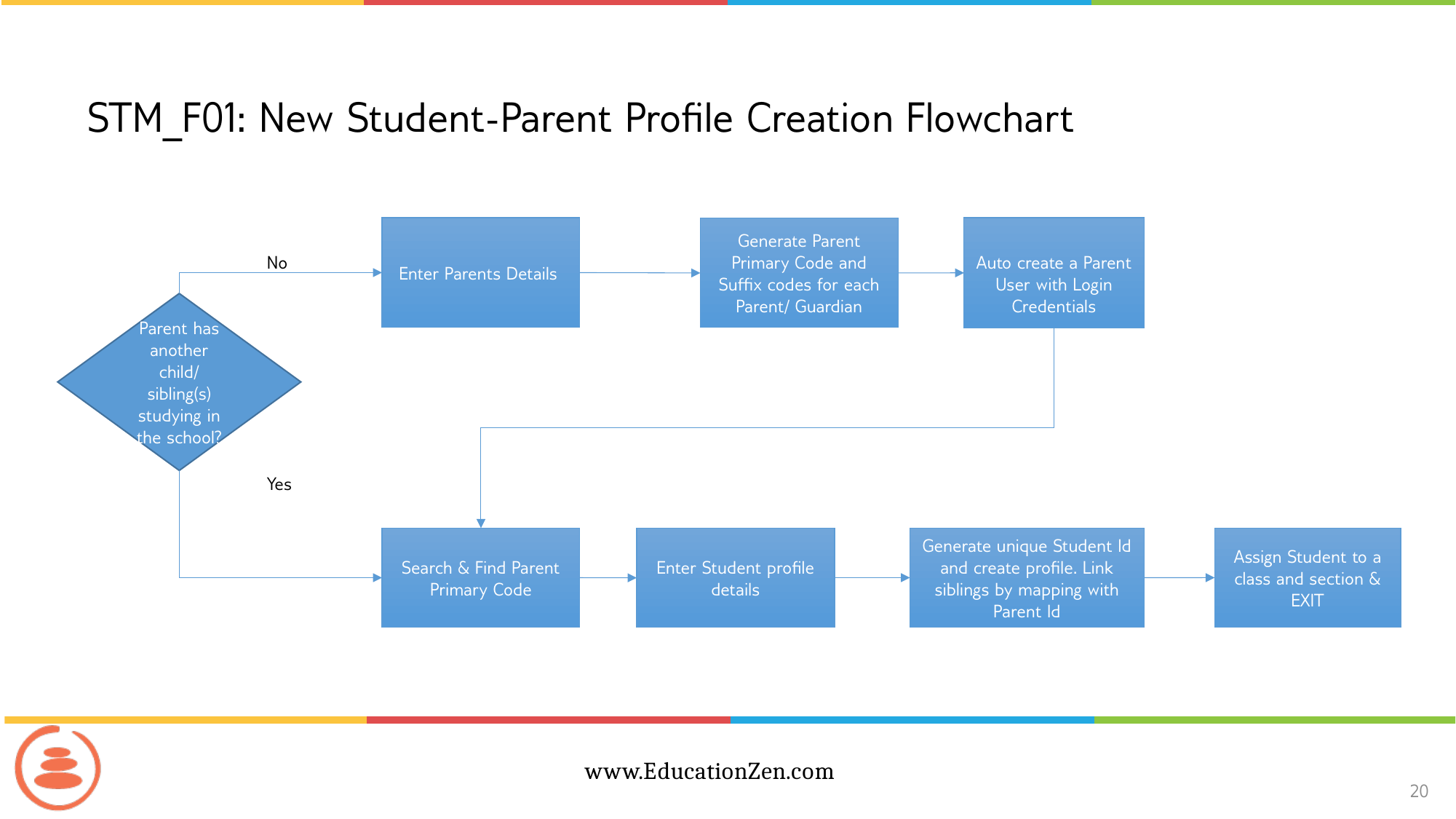

# STM_F01: New Student-Parent Profile Creation Flowchart

Enter Parents Details

Auto create a Parent User with Login Credentials
Generate Parent Primary Code and Suffix codes for each Parent/ Guardian
No

Parent has another child/ sibling(s) studying in the school?

Yes

Generate unique Student Id and create profile. Link siblings by mapping with Parent Id

Assign Student to a class and section & EXIT

Search & Find Parent Primary Code
Enter Student profile details
20